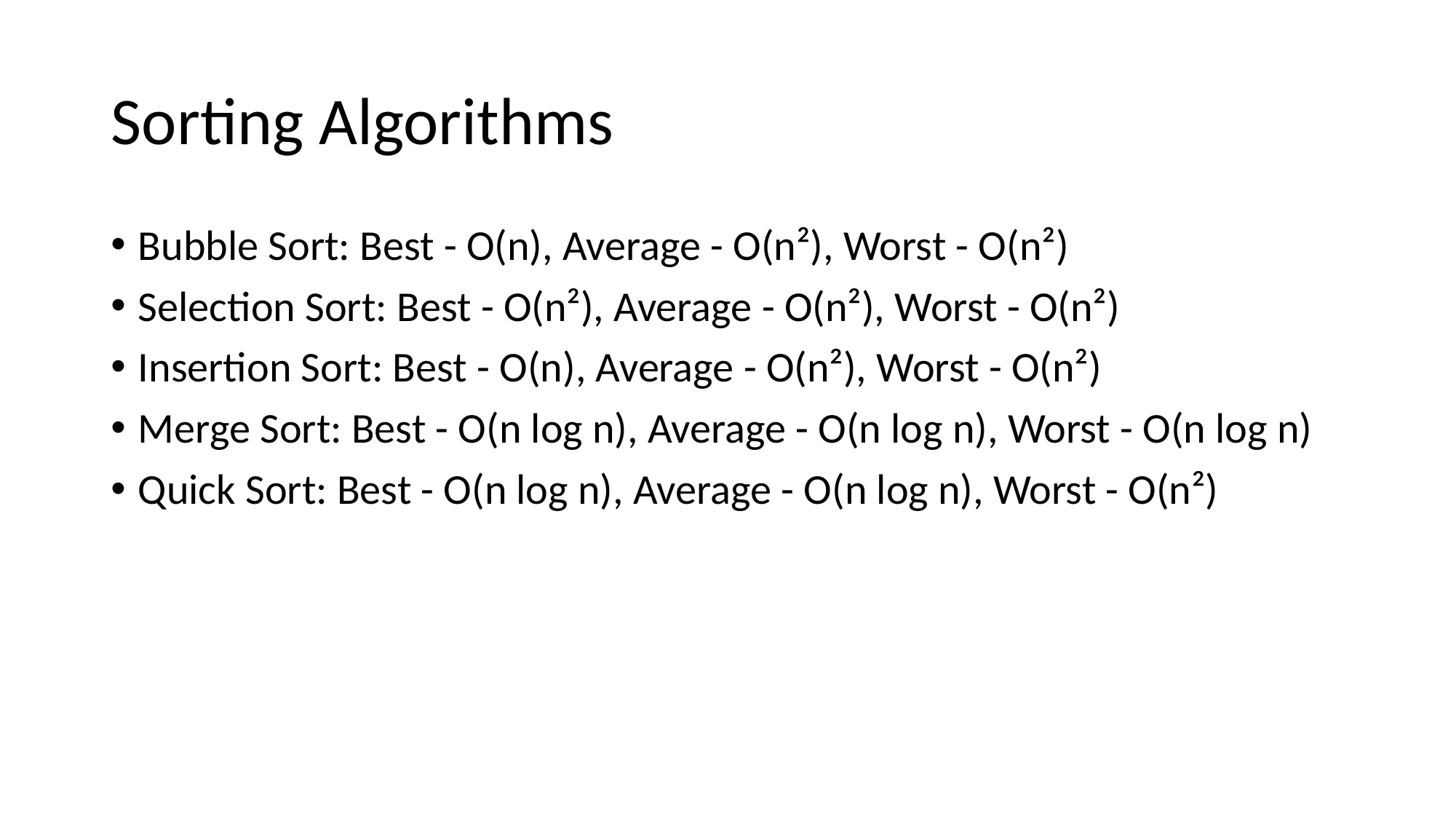

# Sorting Algorithms
Bubble Sort: Best - O(n), Average - O(n²), Worst - O(n²)
Selection Sort: Best - O(n²), Average - O(n²), Worst - O(n²)
Insertion Sort: Best - O(n), Average - O(n²), Worst - O(n²)
Merge Sort: Best - O(n log n), Average - O(n log n), Worst - O(n log n)
Quick Sort: Best - O(n log n), Average - O(n log n), Worst - O(n²)